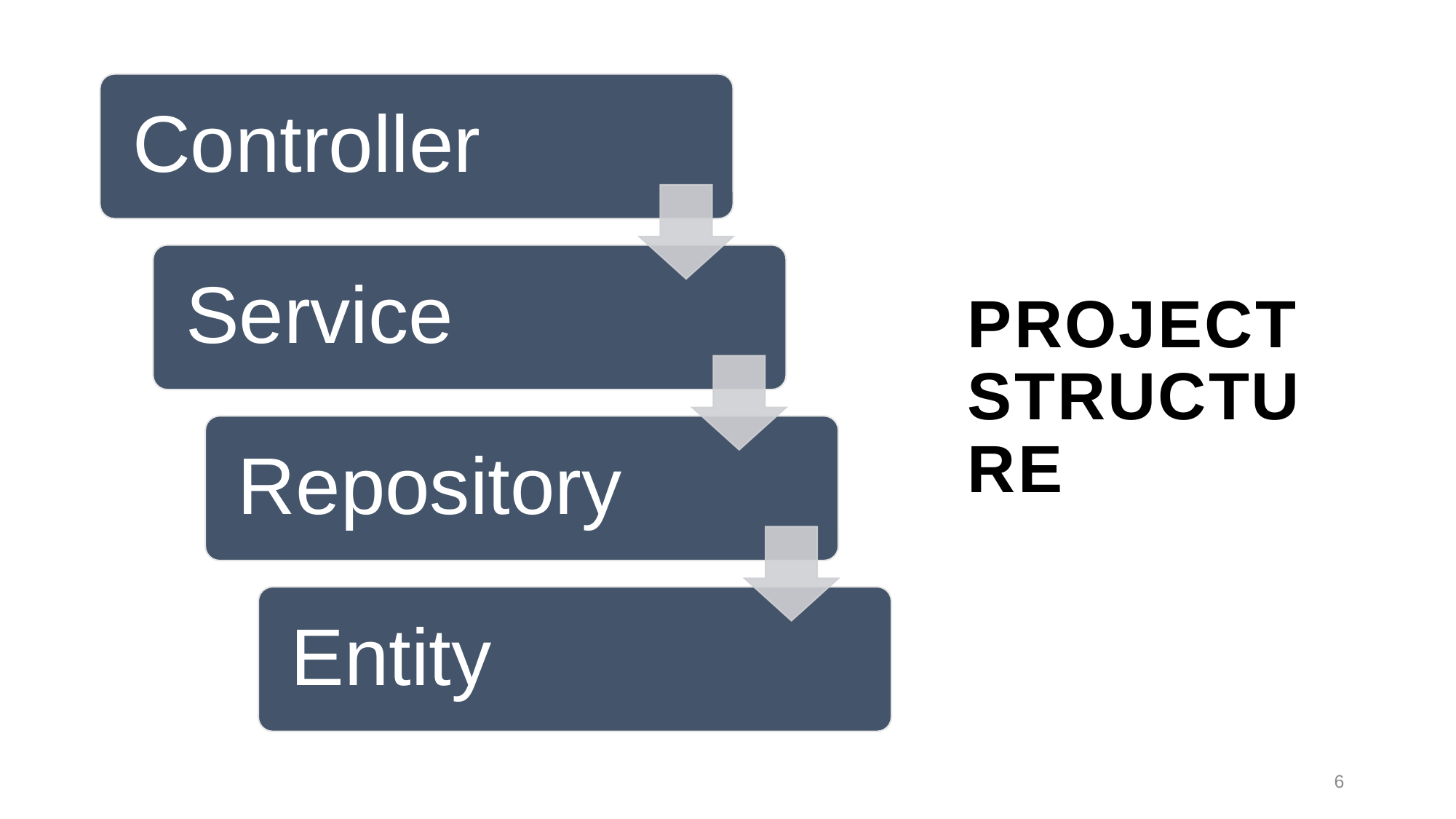

# PROJECT STRUCTURE
Controller
Service
Repository
Entity

6